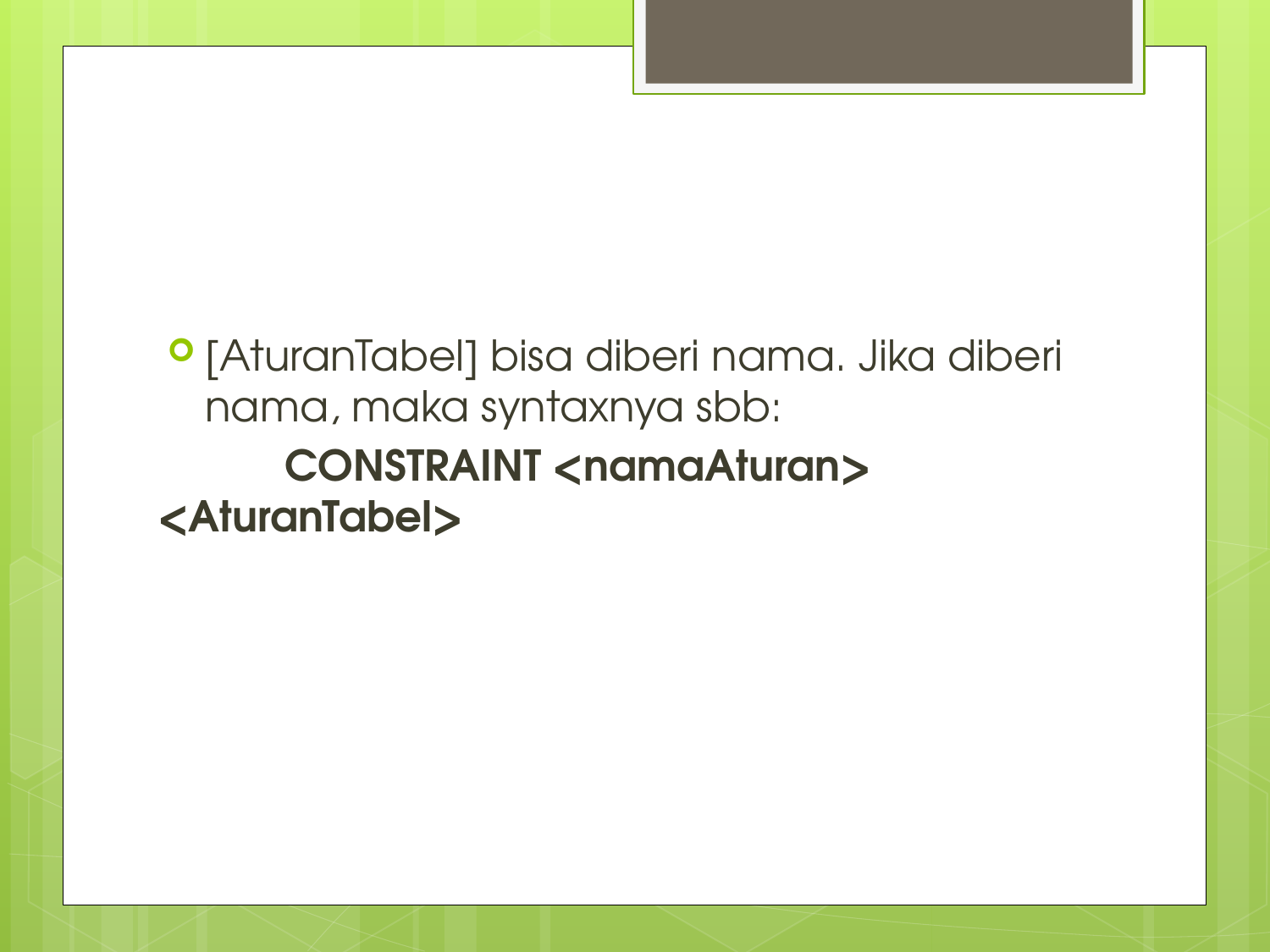

#
[AturanTabel] bisa diberi nama. Jika diberi nama, maka syntaxnya sbb:
	CONSTRAINT <namaAturan> <AturanTabel>